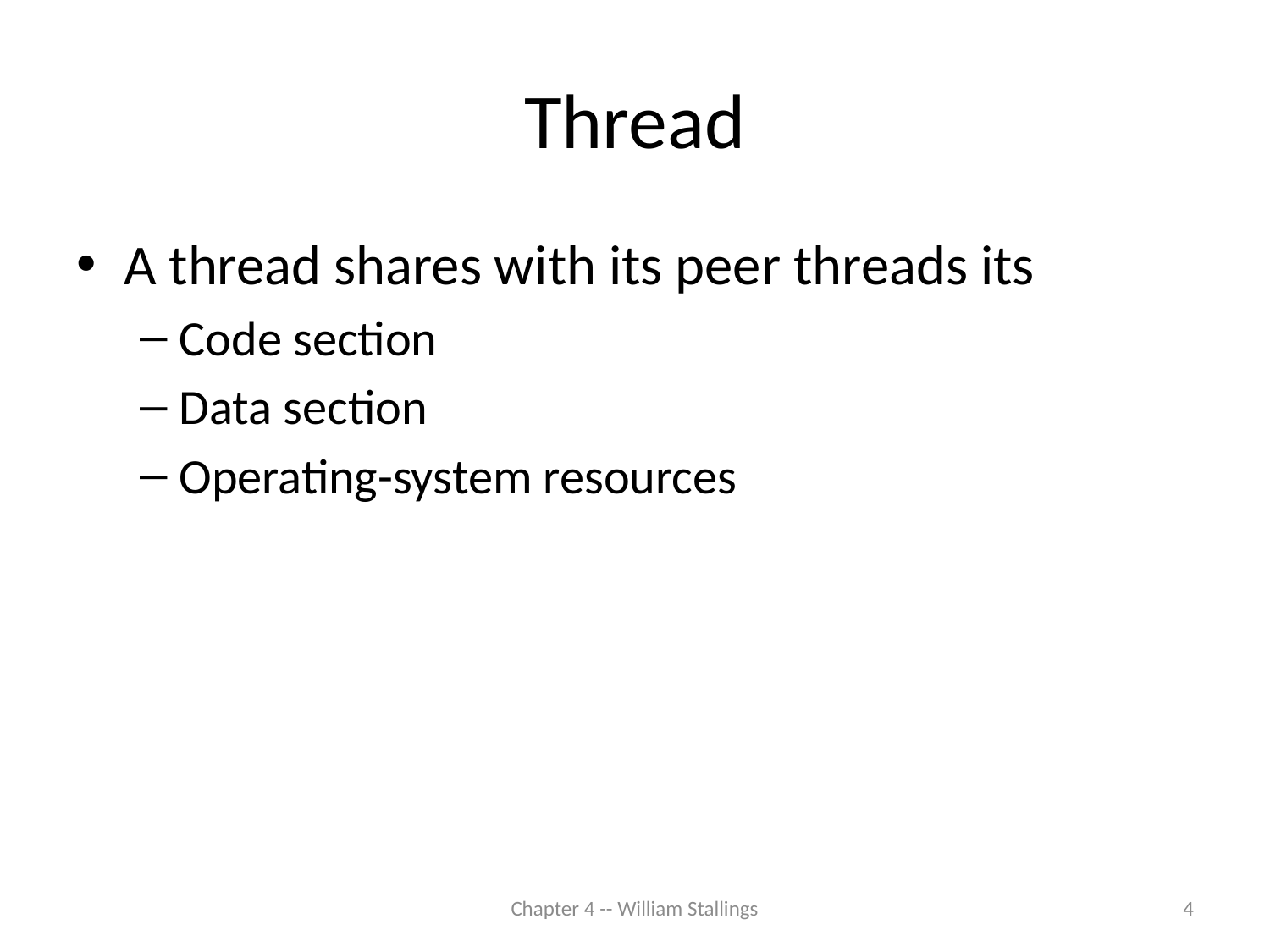

# Thread
A thread shares with its peer threads its
Code section
Data section
Operating-system resources

Chapter 4 -- William Stallings
4